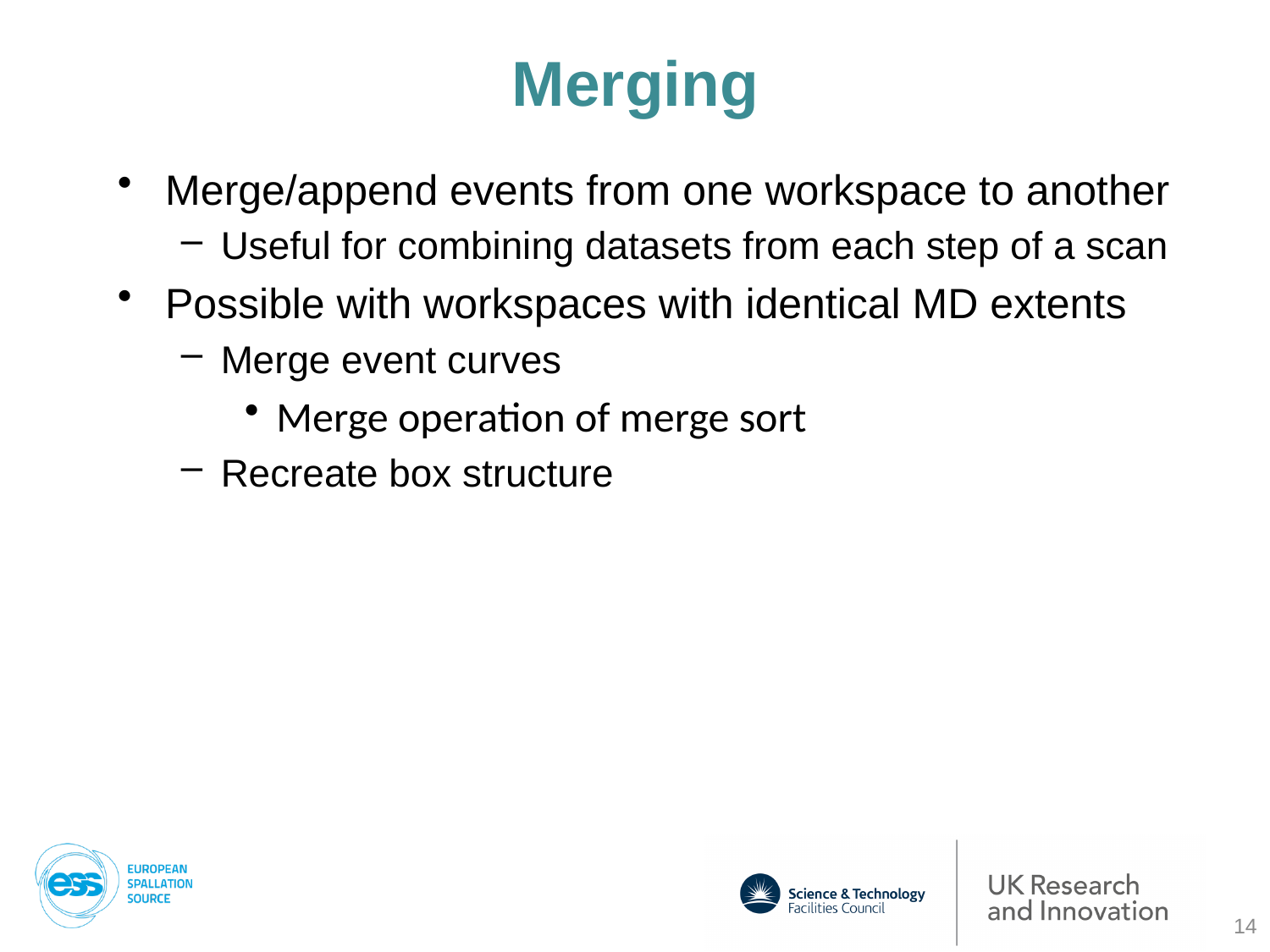

# Merging
Merge/append events from one workspace to another
Useful for combining datasets from each step of a scan
Possible with workspaces with identical MD extents
Merge event curves
Merge operation of merge sort
Recreate box structure
14